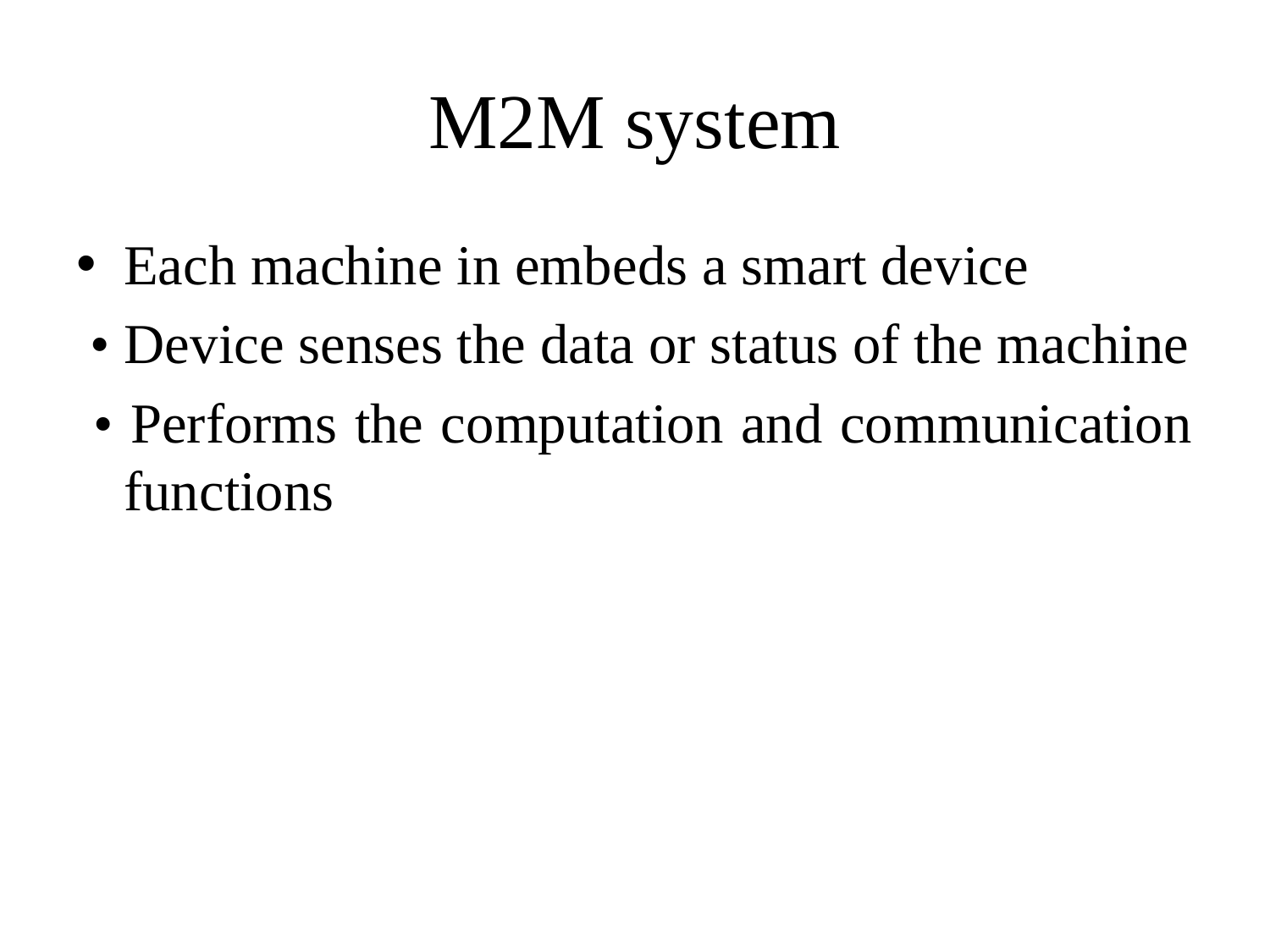

# M2M system
Each machine in embeds a smart device
 • Device senses the data or status of the machine
 • Performs the computation and communication functions